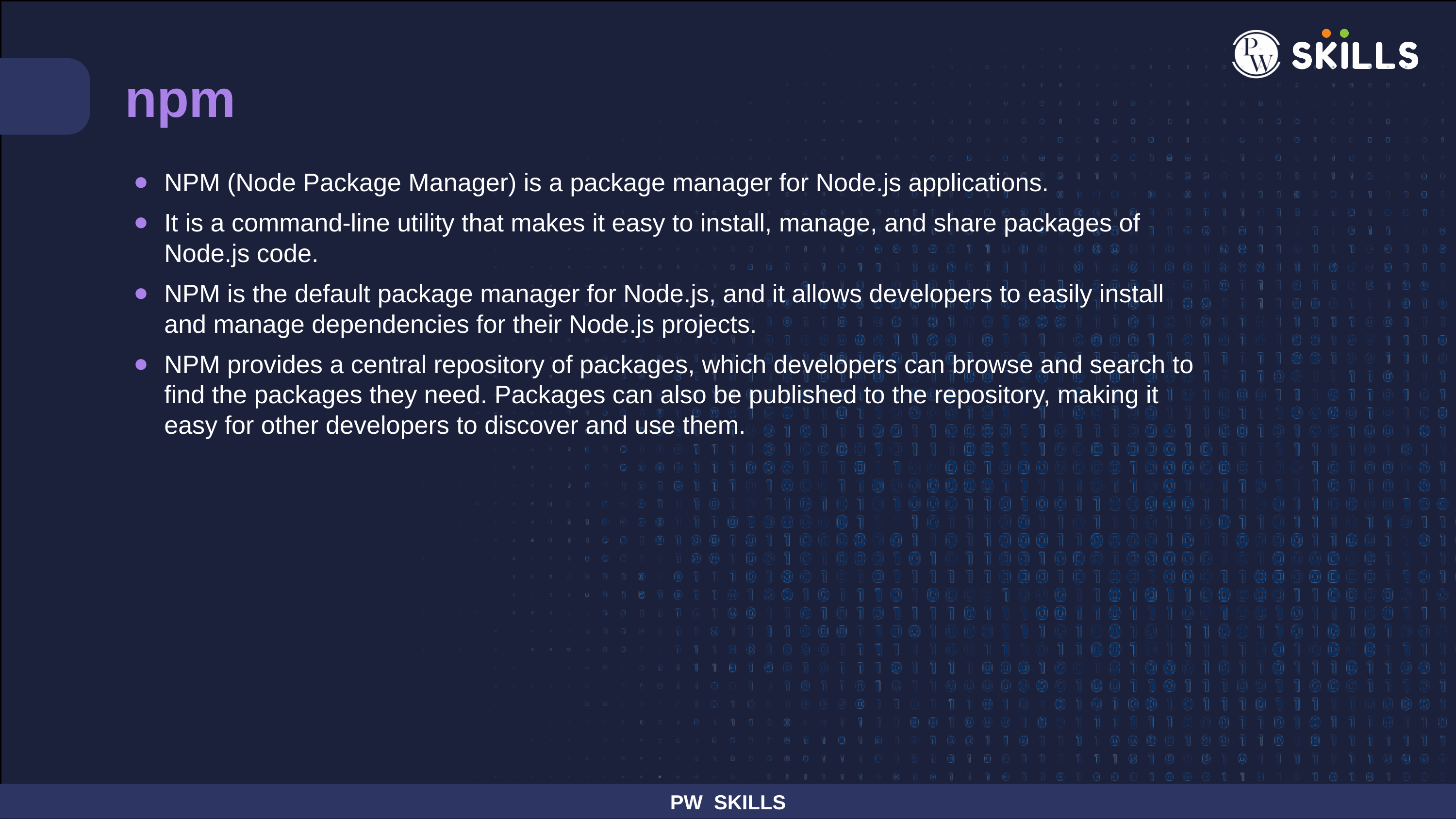

npm
NPM (Node Package Manager) is a package manager for Node.js applications.
It is a command-line utility that makes it easy to install, manage, and share packages of Node.js code.
NPM is the default package manager for Node.js, and it allows developers to easily install and manage dependencies for their Node.js projects.
NPM provides a central repository of packages, which developers can browse and search to find the packages they need. Packages can also be published to the repository, making it easy for other developers to discover and use them.